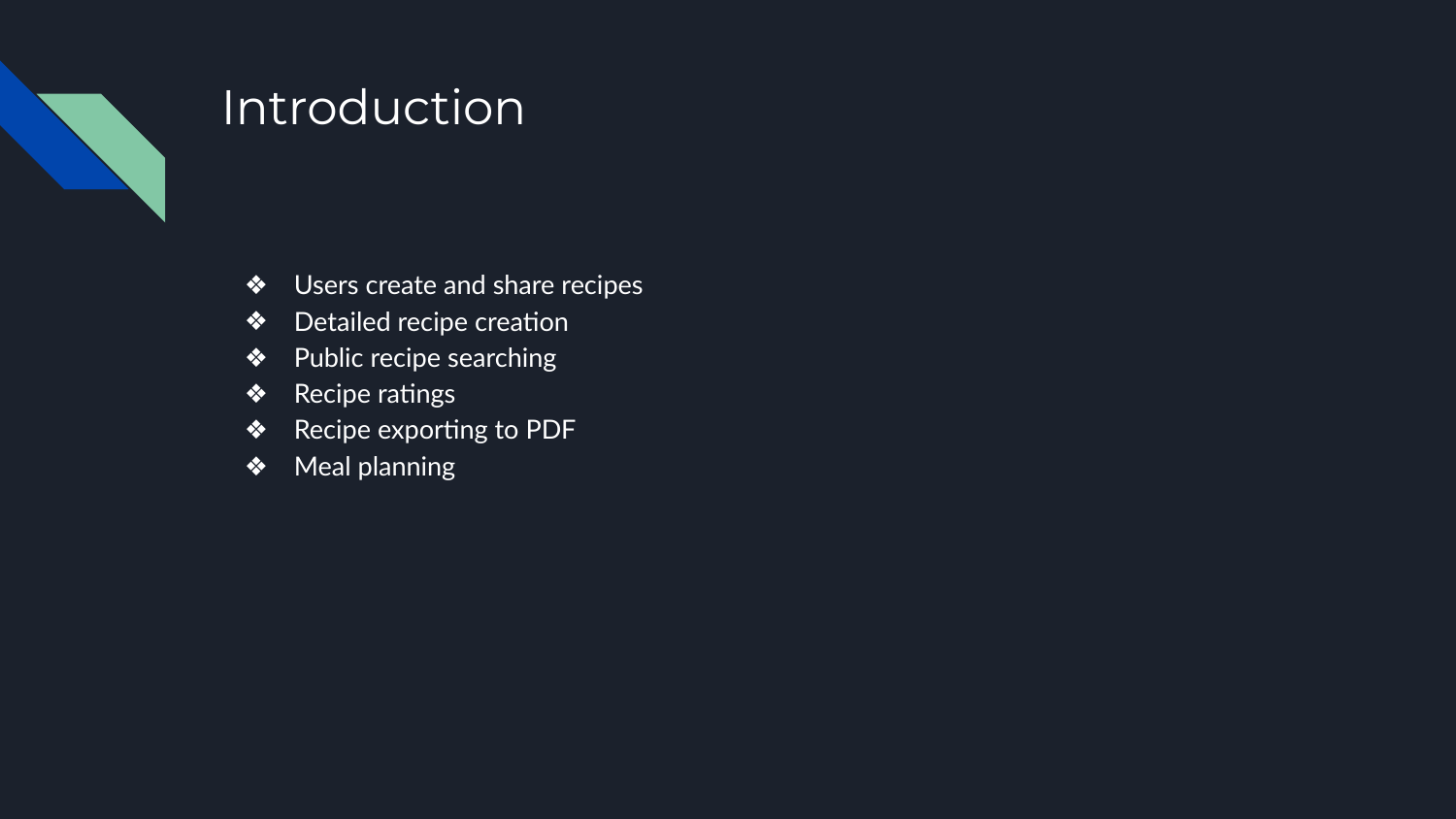

# Introduction
Users create and share recipes
Detailed recipe creation
Public recipe searching
Recipe ratings
Recipe exporting to PDF
Meal planning